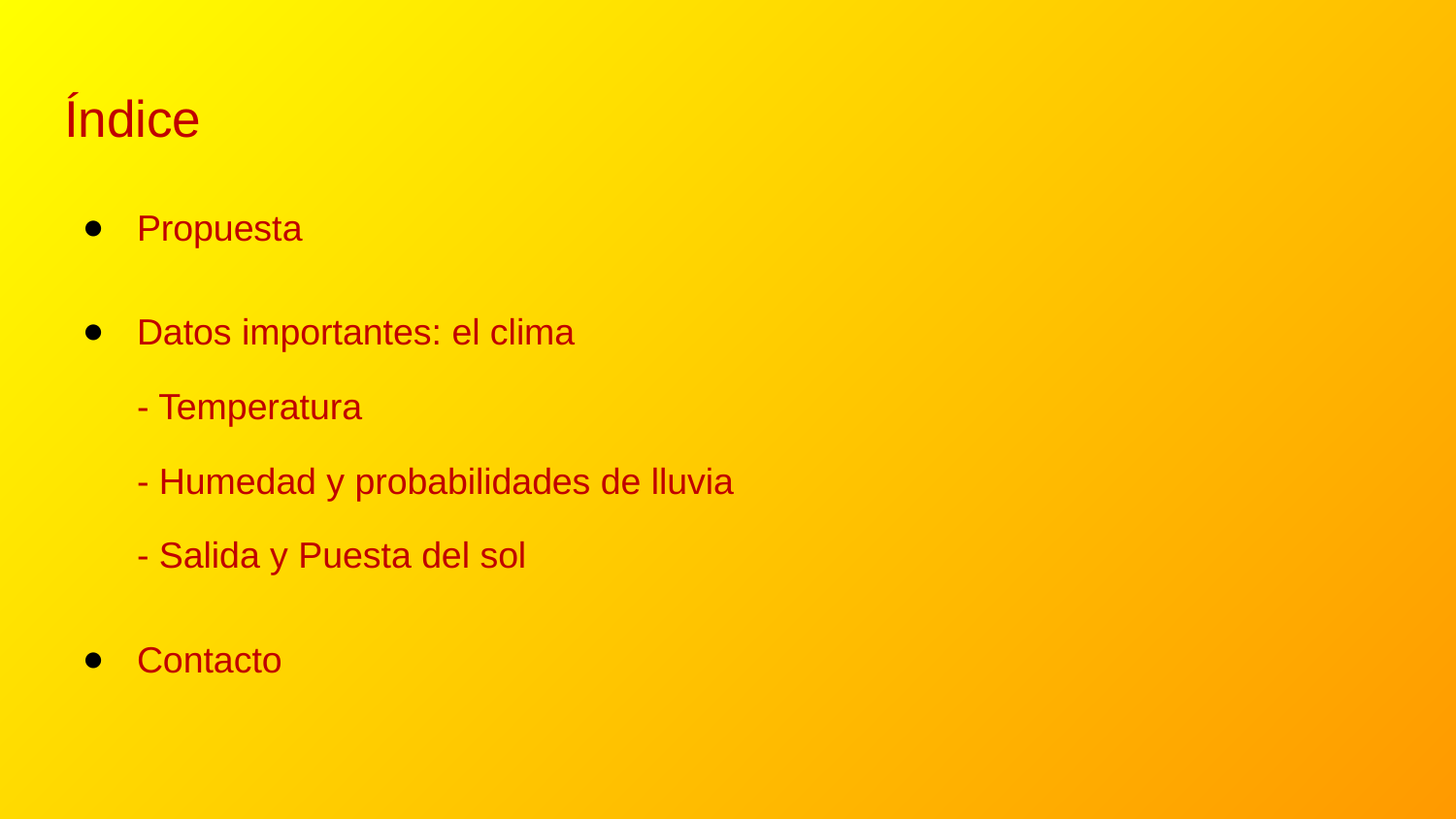

# Índice
Propuesta

Datos importantes: el clima
- Temperatura
- Humedad y probabilidades de lluvia
- Salida y Puesta del sol

Contacto